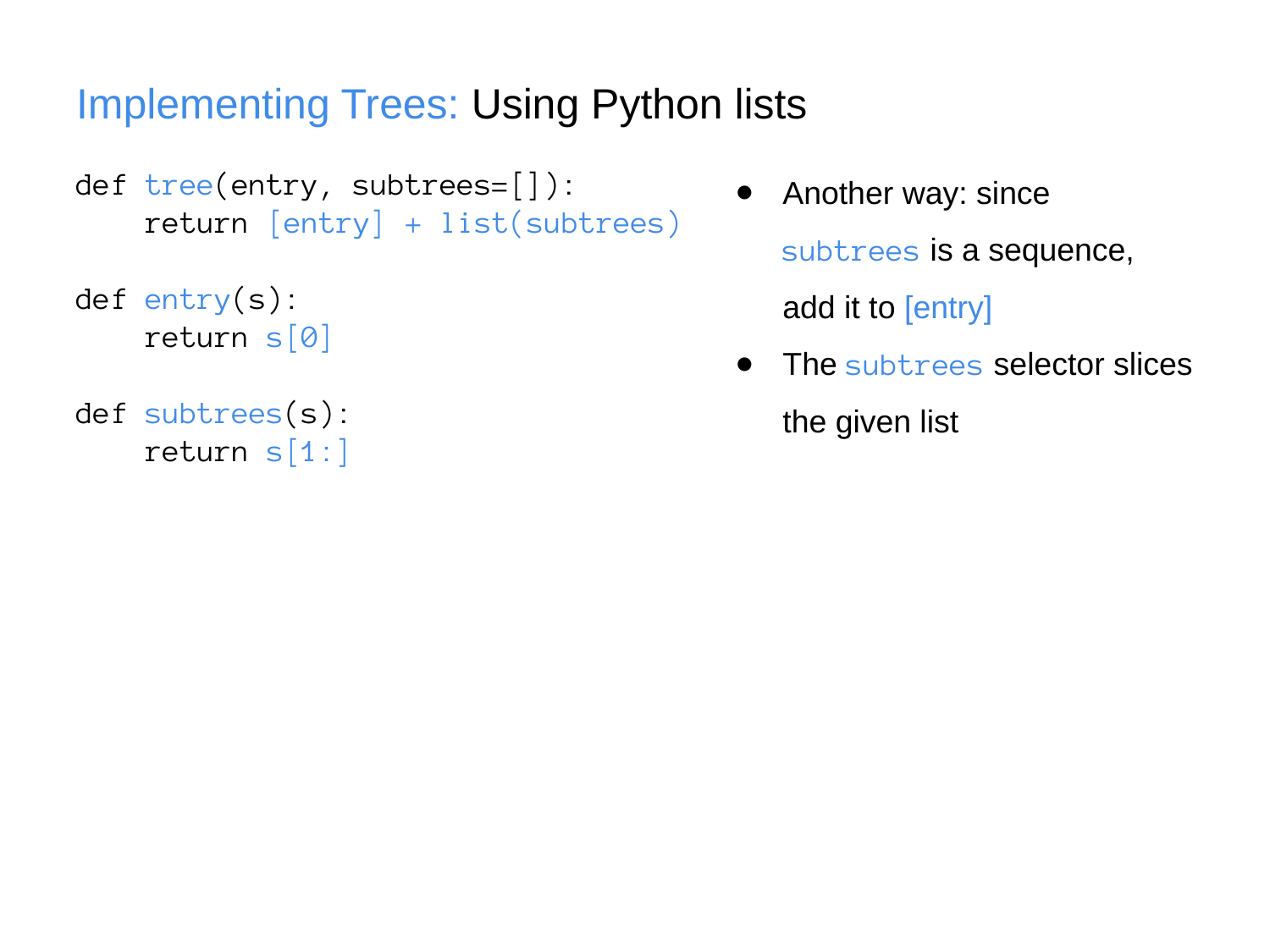

# Implementing Trees: Using Python lists
Another way: since subtrees is a sequence, add it to [entry]
The subtrees selector slices the given list
def tree(entry, subtrees=[]):
    return [entry] + list(subtrees)

def entry(s):
    return s[0]

def subtrees(s):
    return s[1:]